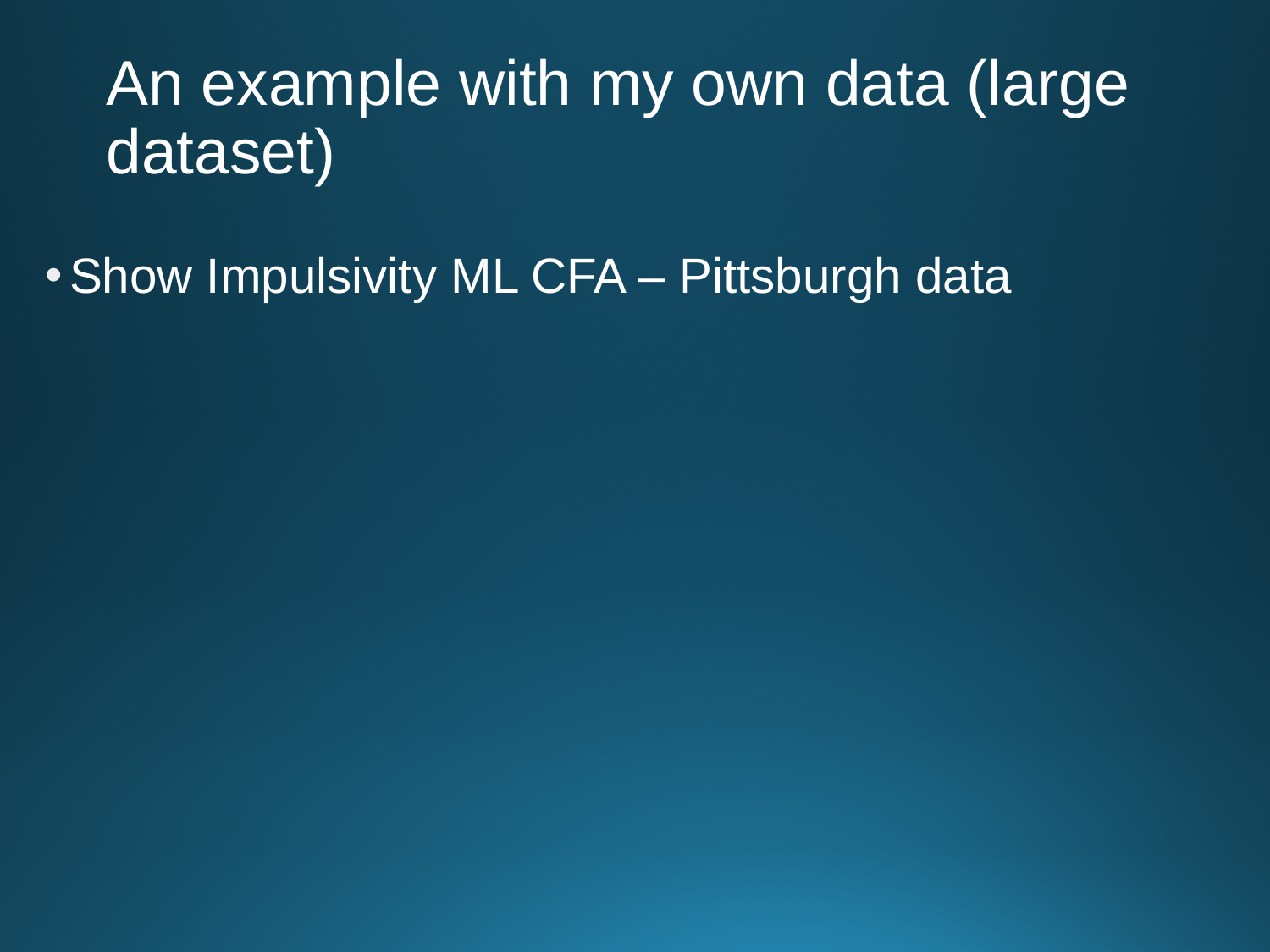

# An example with my own data (large dataset)
Show Impulsivity ML CFA – Pittsburgh data